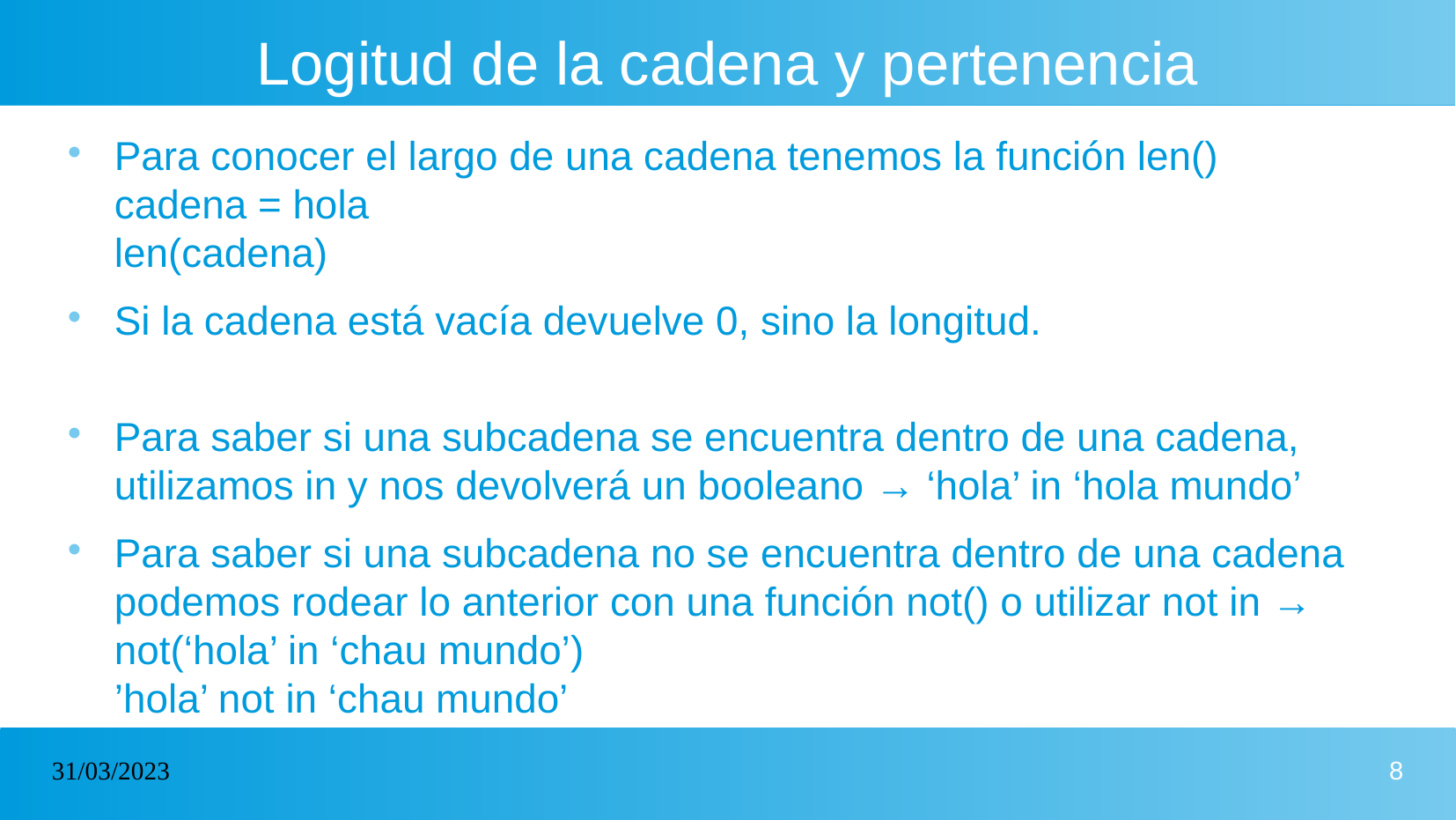

# Logitud de la cadena y pertenencia
Para conocer el largo de una cadena tenemos la función len()
cadena = hola
len(cadena)
Si la cadena está vacía devuelve 0, sino la longitud.
Para saber si una subcadena se encuentra dentro de una cadena, utilizamos in y nos devolverá un booleano → ‘hola’ in ‘hola mundo’
Para saber si una subcadena no se encuentra dentro de una cadena podemos rodear lo anterior con una función not() o utilizar not in → not(‘hola’ in ‘chau mundo’)
’hola’ not in ‘chau mundo’
31/03/2023
8